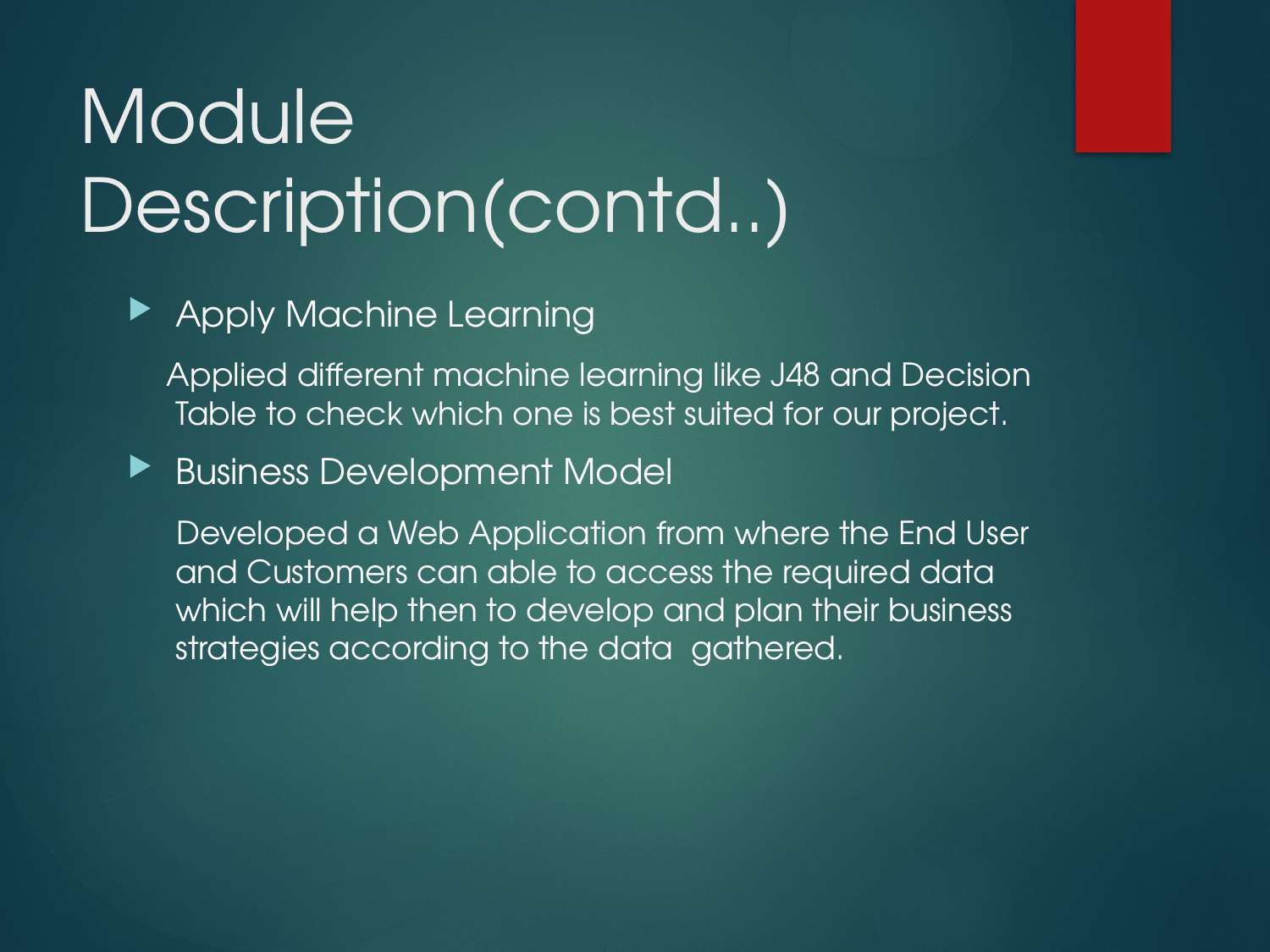

# Module Description(contd..)
Apply Machine Learning
    Applied different machine learning like J48 and Decision Table to check which one is best suited for our project.
Business Development Model
     Developed a Web Application from where the End User and Customers can able to access the required data which will help then to develop and plan their business strategies according to the data  gathered.